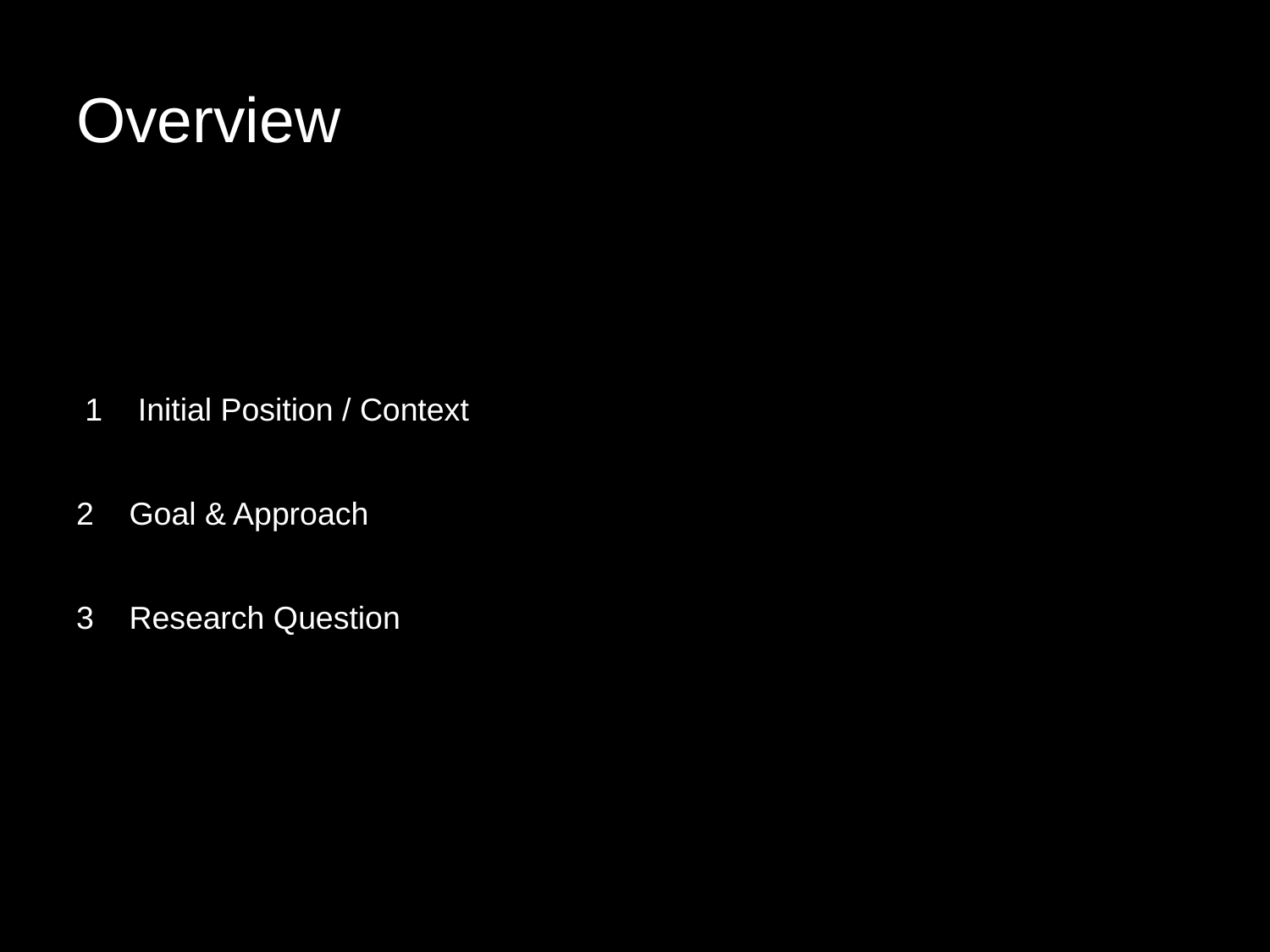

# Overview
 1    Initial Position / Context

2    Goal & Approach

3    Research Question